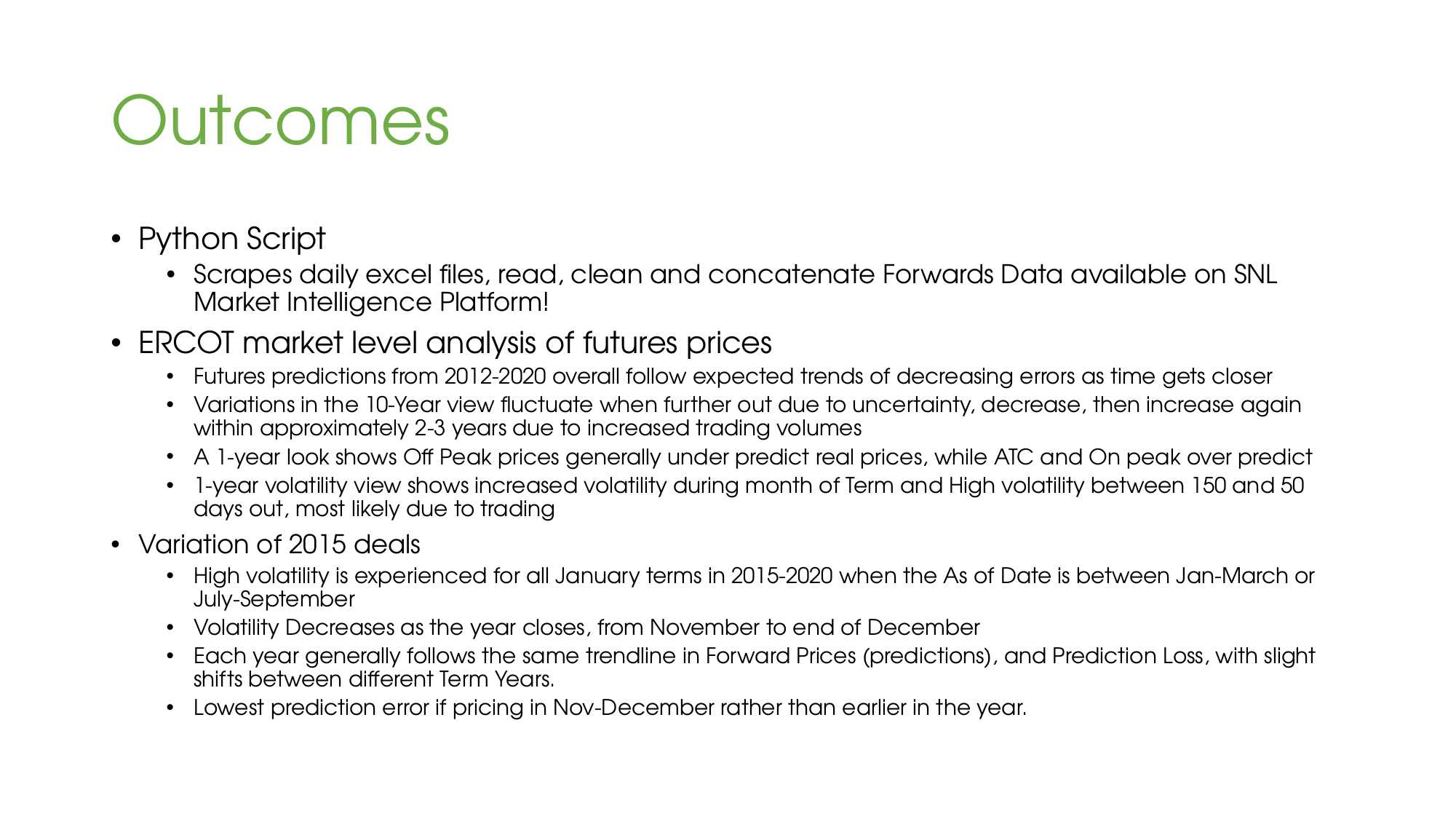

# Outcomes
Python Script
Scrapes daily excel files, read, clean and concatenate Forwards Data available on SNL Market Intelligence Platform!
ERCOT market level analysis of futures prices
Futures predictions from 2012-2020 overall follow expected trends of decreasing errors as time gets closer
Variations in the 10-Year view fluctuate when further out due to uncertainty, decrease, then increase again within approximately 2-3 years due to increased trading volumes
A 1-year look shows Off Peak prices generally under predict real prices, while ATC and On peak over predict
1-year volatility view shows increased volatility during month of Term and High volatility between 150 and 50 days out, most likely due to trading
Variation of 2015 deals
High volatility is experienced for all January terms in 2015-2020 when the As of Date is between Jan-March or July-September
Volatility Decreases as the year closes, from November to end of December
Each year generally follows the same trendline in Forward Prices (predictions), and Prediction Loss, with slight shifts between different Term Years.
Lowest prediction error if pricing in Nov-December rather than earlier in the year.